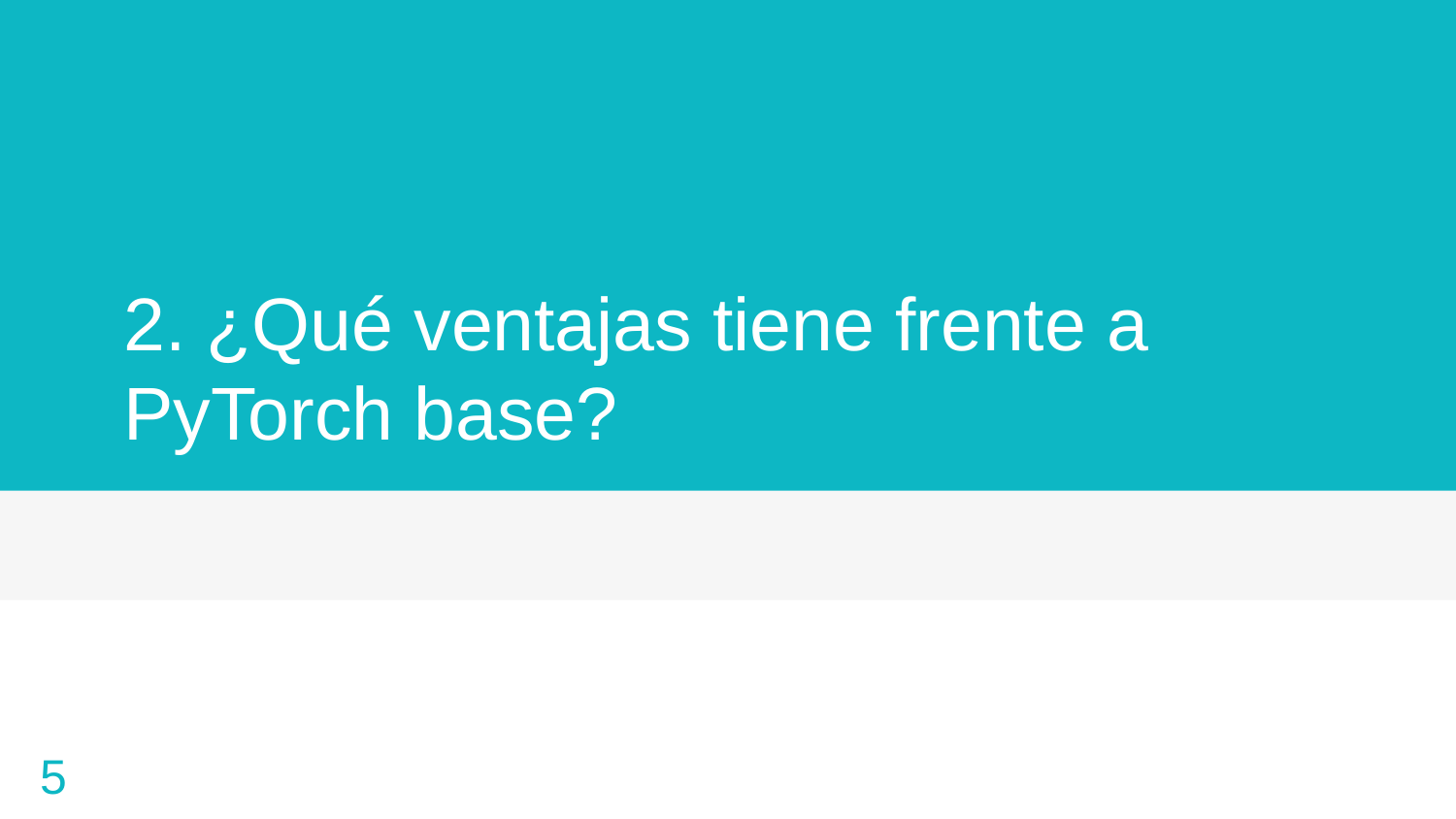

# 2. ¿Qué ventajas tiene frente a PyTorch base?
5